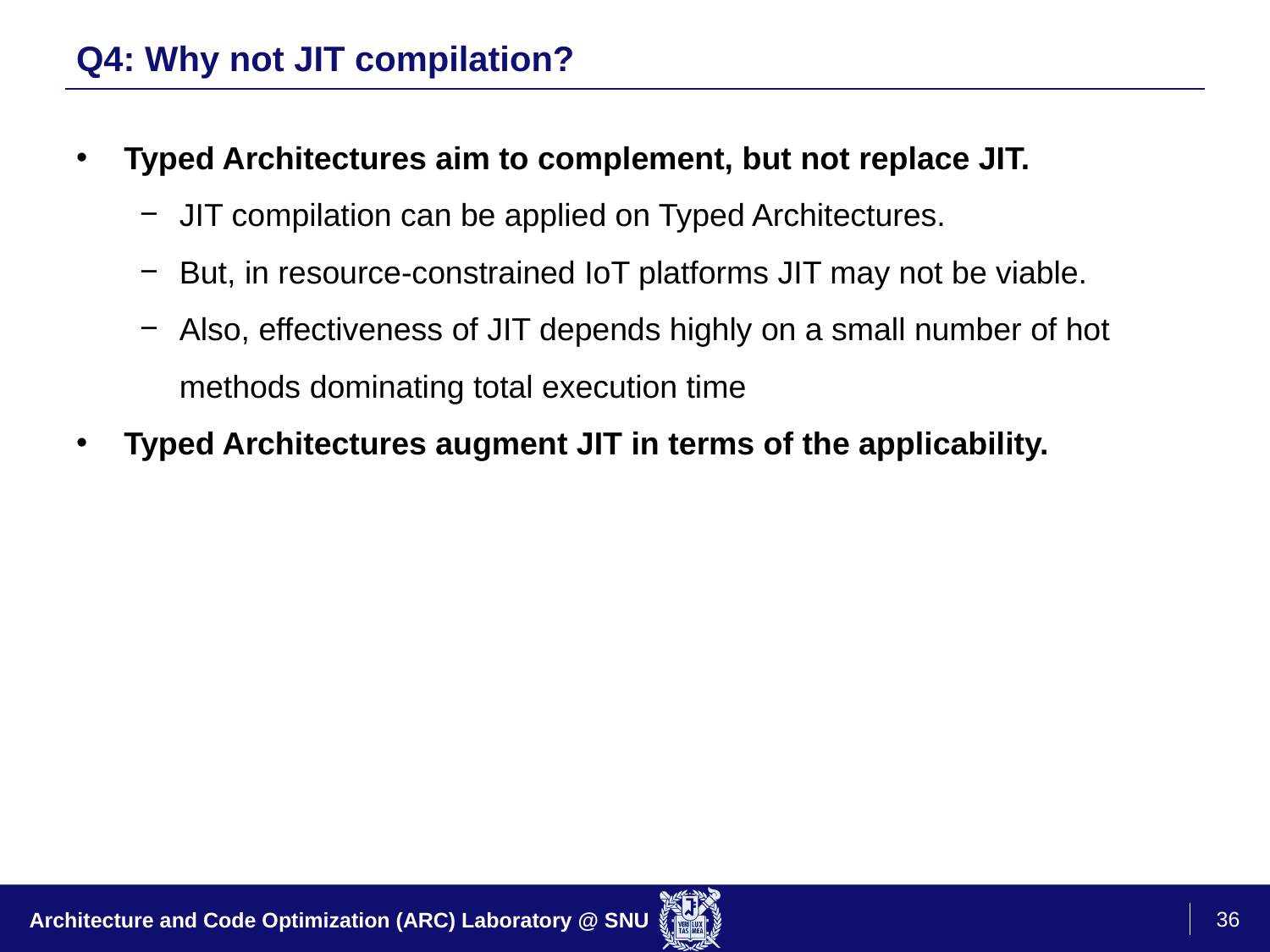

# Q4: Why not JIT compilation?
Typed Architectures aim to complement, but not replace JIT.
JIT compilation can be applied on Typed Architectures.
But, in resource-constrained IoT platforms JIT may not be viable.
Also, effectiveness of JIT depends highly on a small number of hot methods dominating total execution time
Typed Architectures augment JIT in terms of the applicability.

36